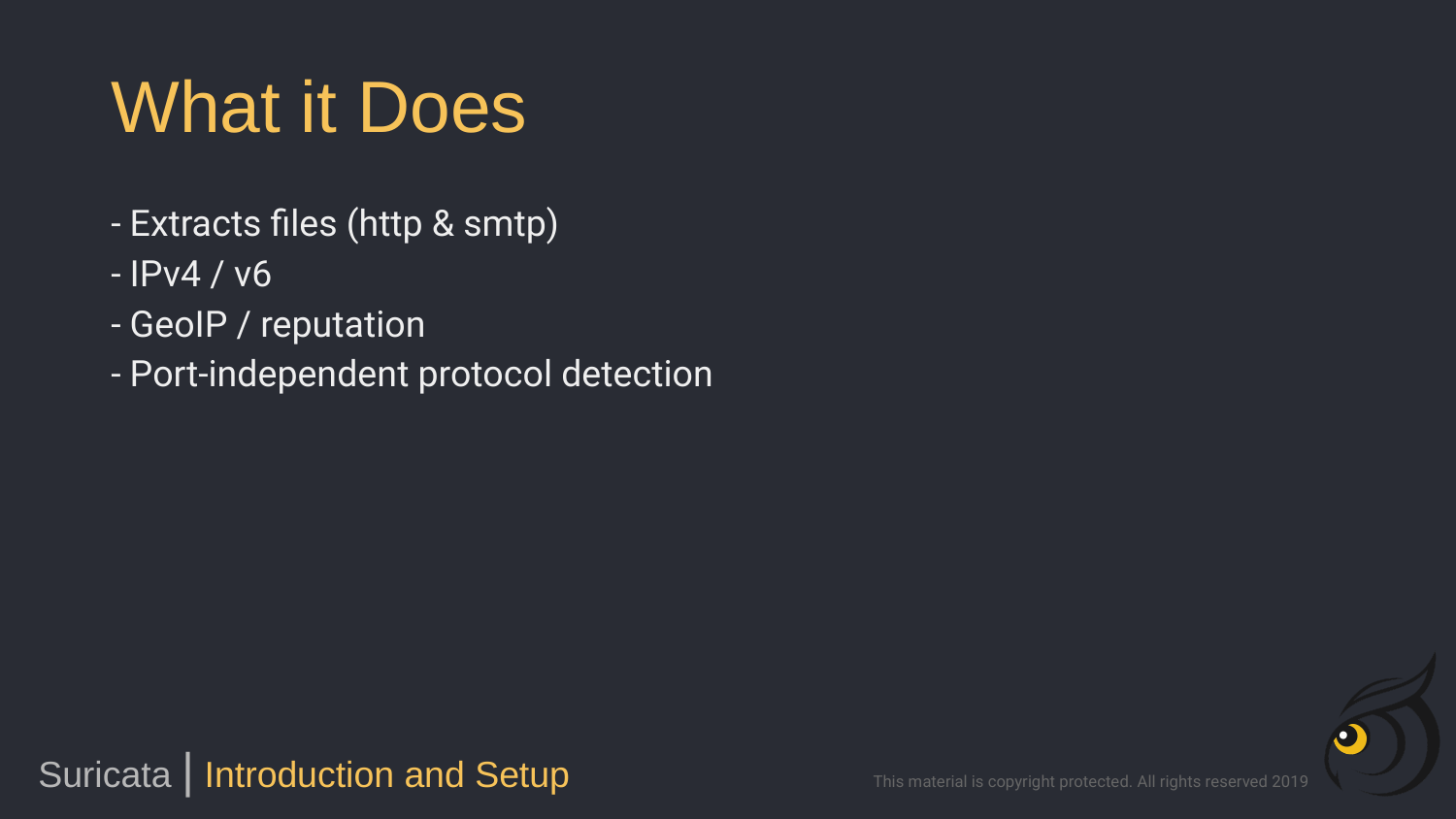

# What it Does
- Extracts files (http & smtp)
- IPv4 / v6
- GeoIP / reputation
- Port-independent protocol detection